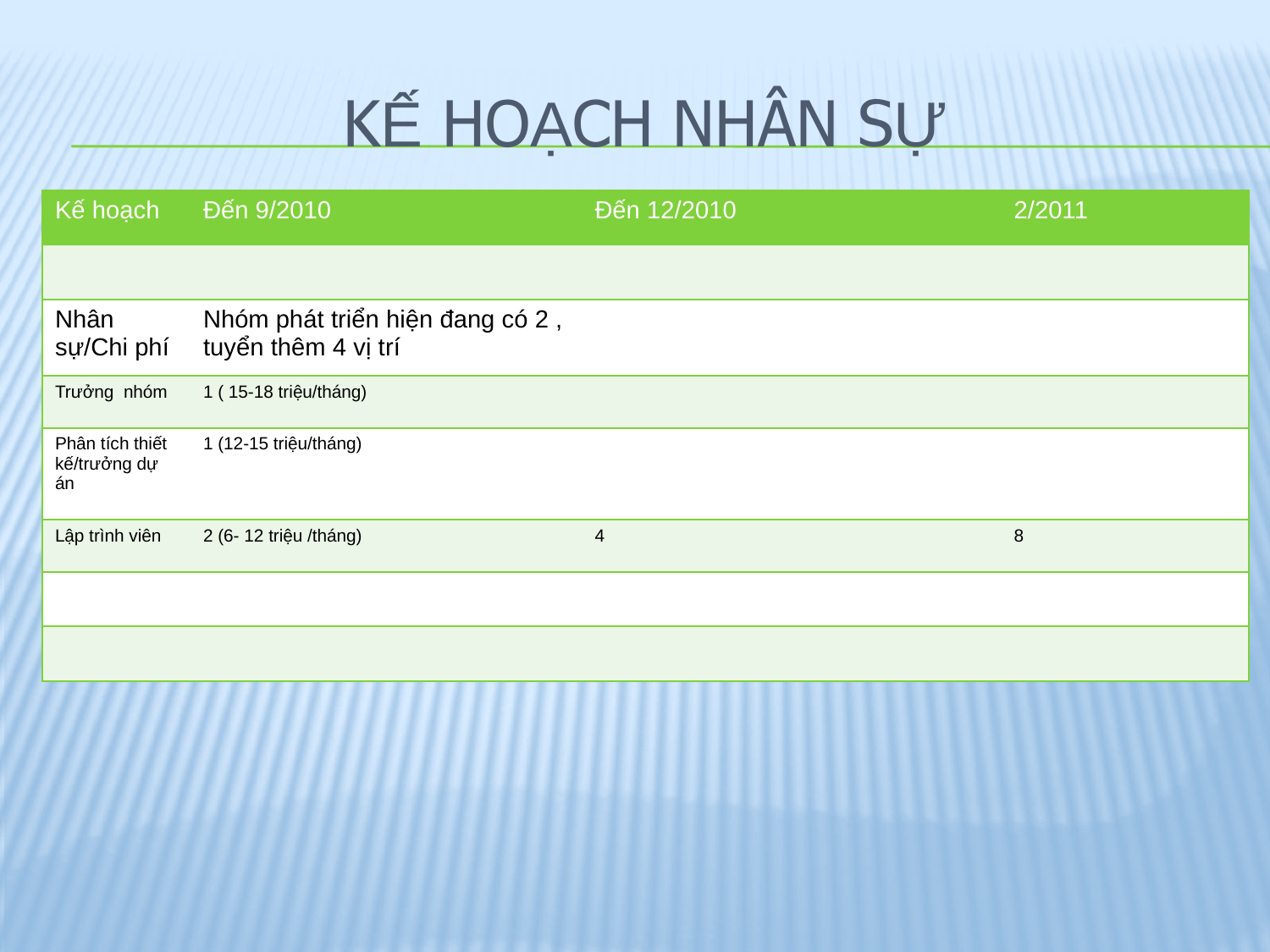

# Kế hoạch nhân sự
| Kế hoạch | Đến 9/2010 | Đến 12/2010 | 2/2011 |
| --- | --- | --- | --- |
|  |  |  |  |
| Nhân sự/Chi phí | Nhóm phát triển hiện đang có 2 , tuyển thêm 4 vị trí |  |  |
| Trưởng nhóm | 1 ( 15-18 triệu/tháng) |  |  |
| Phân tích thiết kế/trưởng dự án | 1 (12-15 triệu/tháng) |  |  |
| Lập trình viên | 2 (6- 12 triệu /tháng) | 4 | 8 |
|  |  |  |  |
|  |  |  |  |